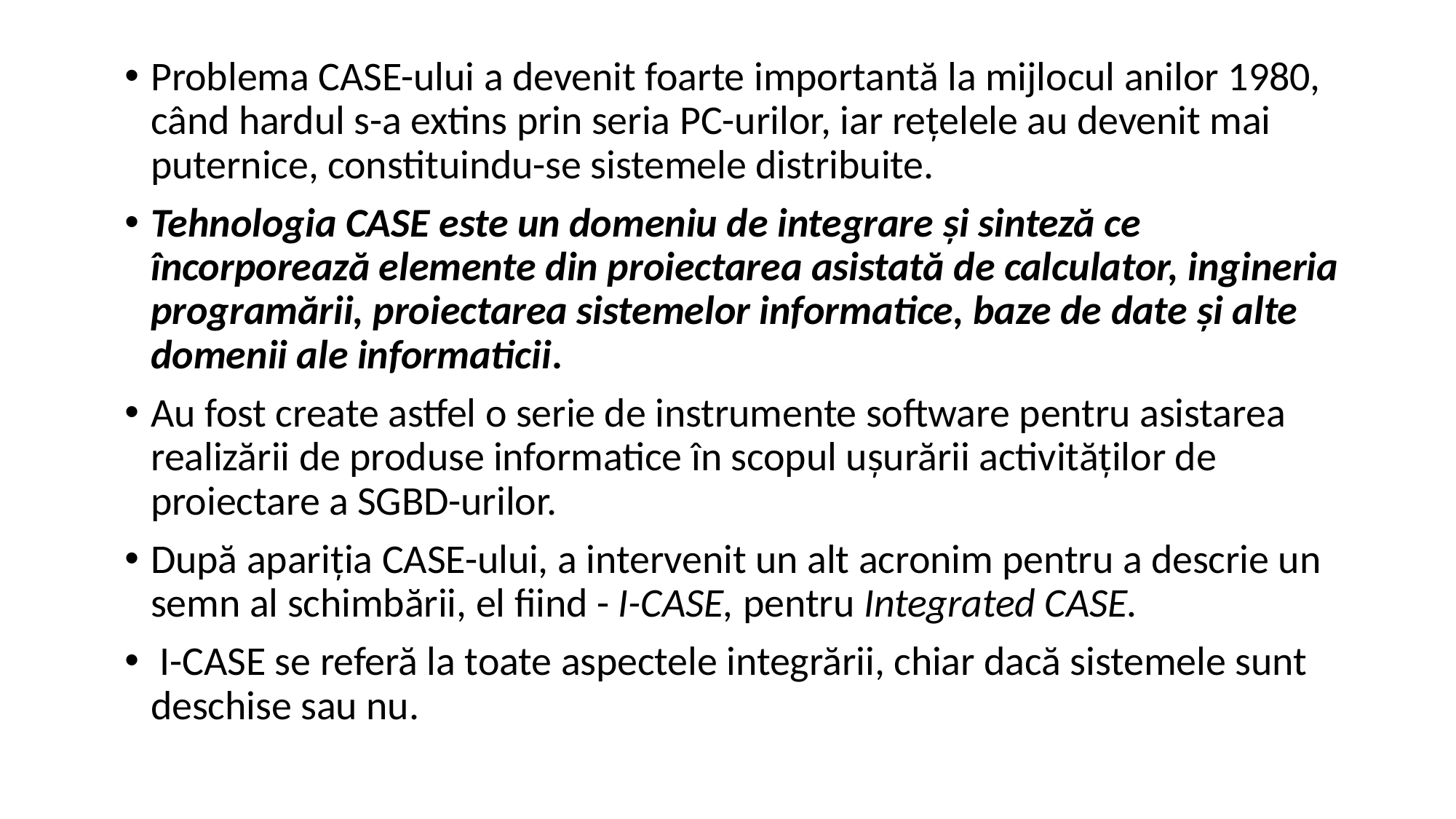

Problema CASE-ului a devenit foarte importantă la mijlocul anilor 1980, când hardul s-a extins prin seria PC-urilor, iar reţelele au devenit mai puternice, constituindu-se sistemele distribuite.
Tehnologia CASE este un domeniu de integrare şi sinteză ce încorporează elemente din proiectarea asistată de calculator, ingineria programării, proiectarea sistemelor informatice, baze de date şi alte domenii ale informaticii.
Au fost create astfel o serie de instrumente software pentru asistarea realizării de produse informatice în scopul uşurării activităţilor de proiectare a SGBD-urilor.
După apariţia CASE-ului, a intervenit un alt acronim pentru a descrie un semn al schimbării, el fiind - I-CASE, pentru Integrated CASE.
 I-CASE se referă la toate aspectele integrării, chiar dacă sistemele sunt deschise sau nu.